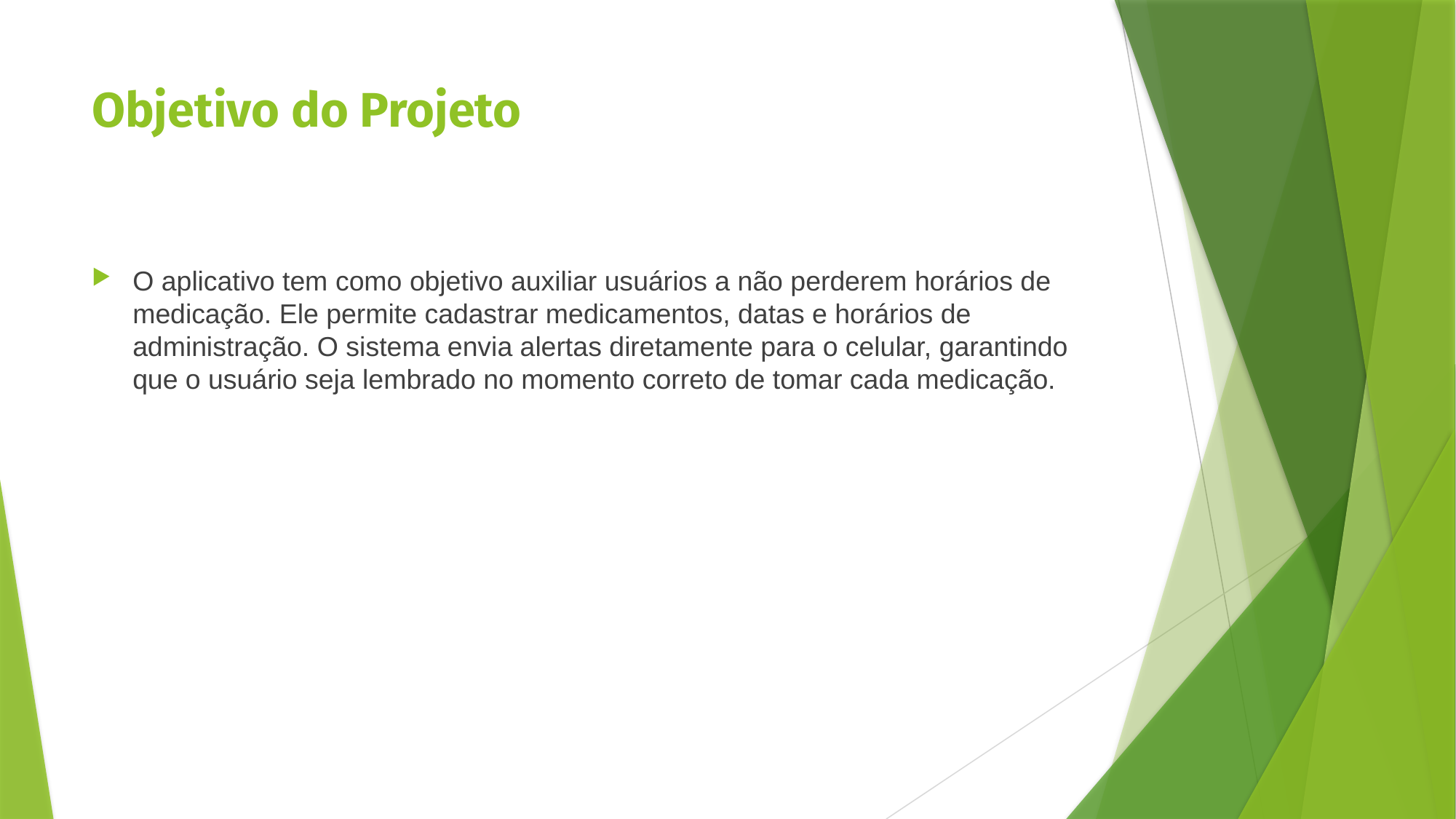

# Objetivo do Projeto
O aplicativo tem como objetivo auxiliar usuários a não perderem horários de medicação. Ele permite cadastrar medicamentos, datas e horários de administração. O sistema envia alertas diretamente para o celular, garantindo que o usuário seja lembrado no momento correto de tomar cada medicação.